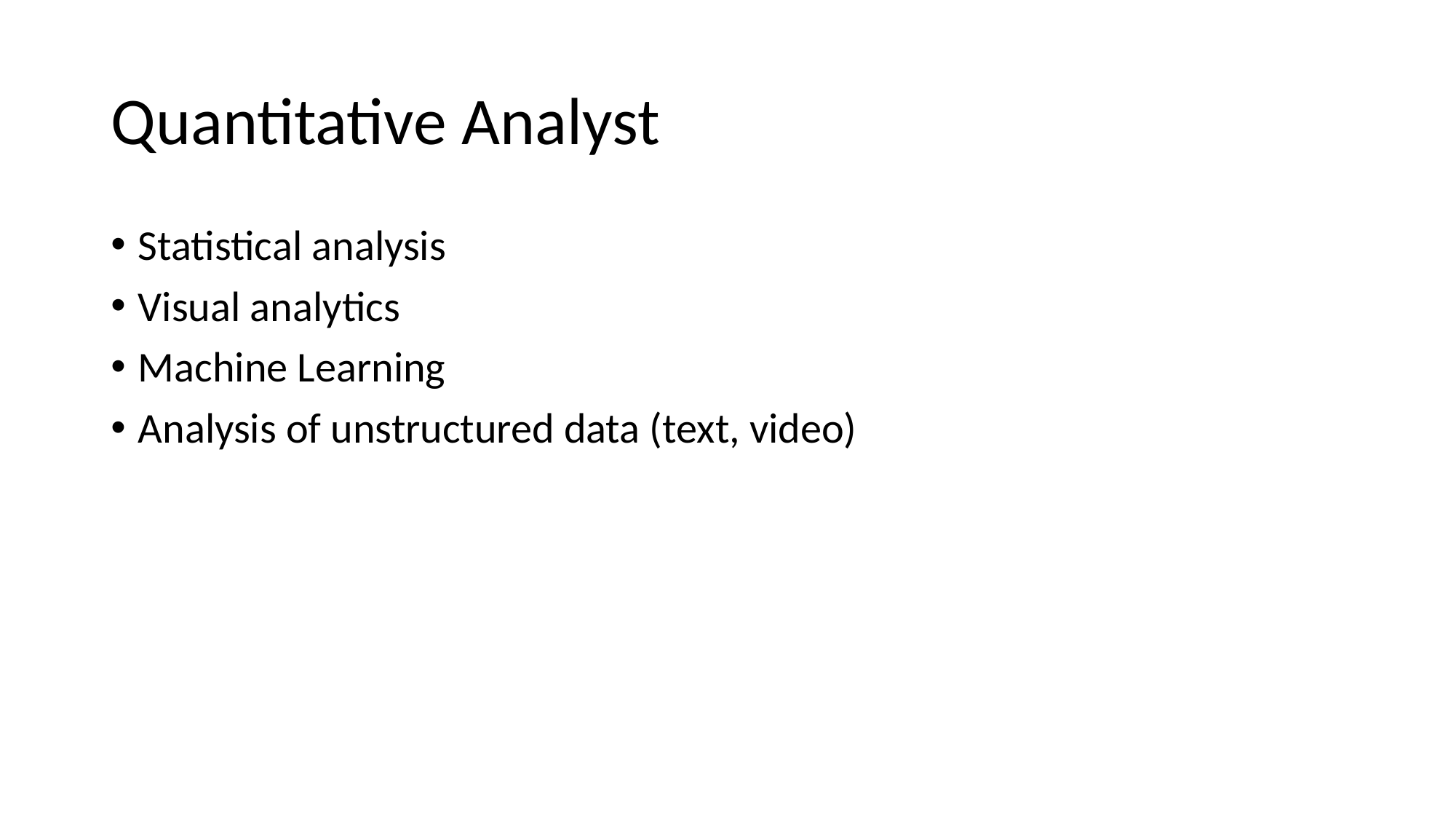

# Quantitative Analyst
Statistical analysis
Visual analytics
Machine Learning
Analysis of unstructured data (text, video)